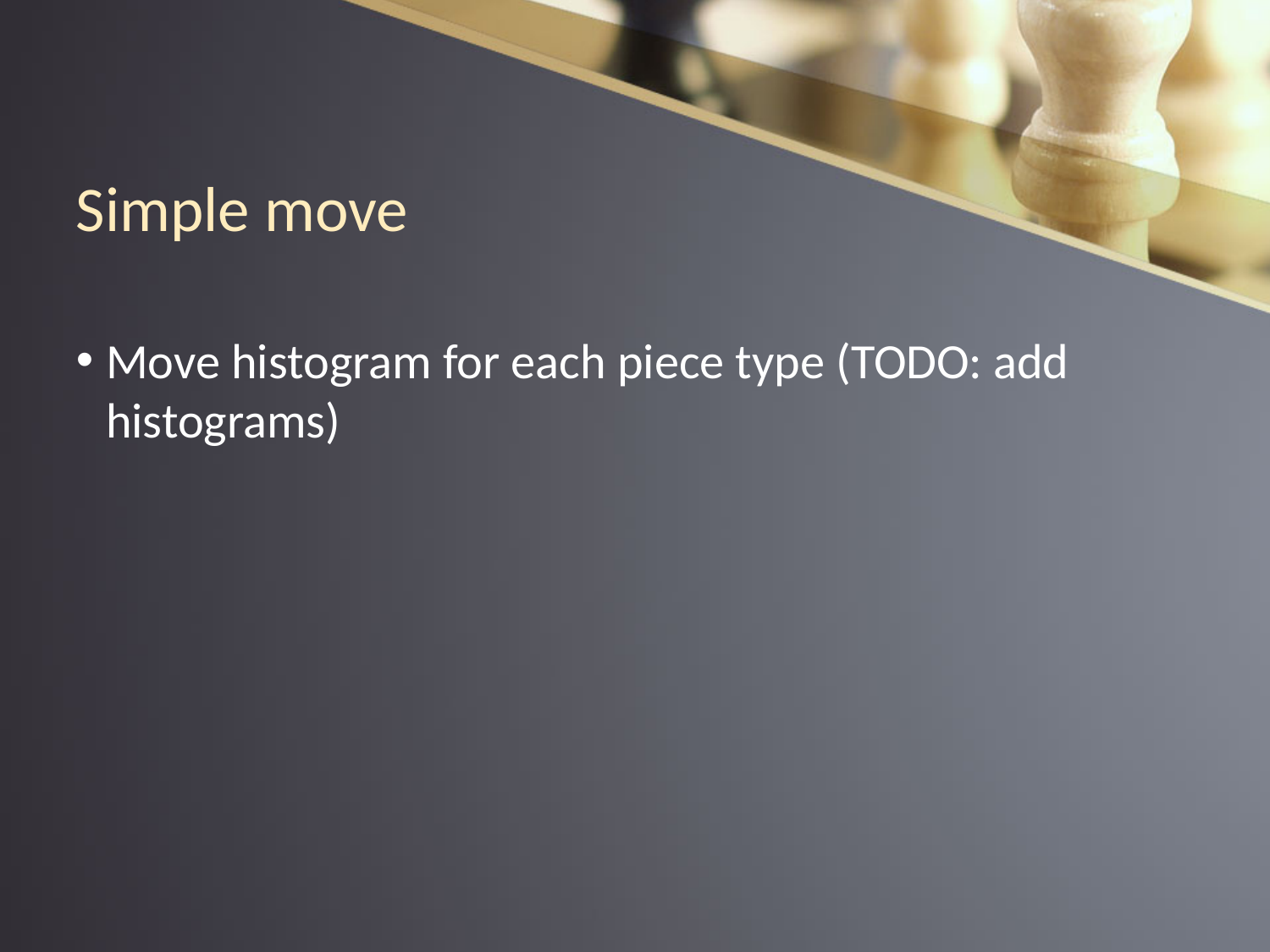

Simple move

Move histogram for each piece type (TODO: add histograms)